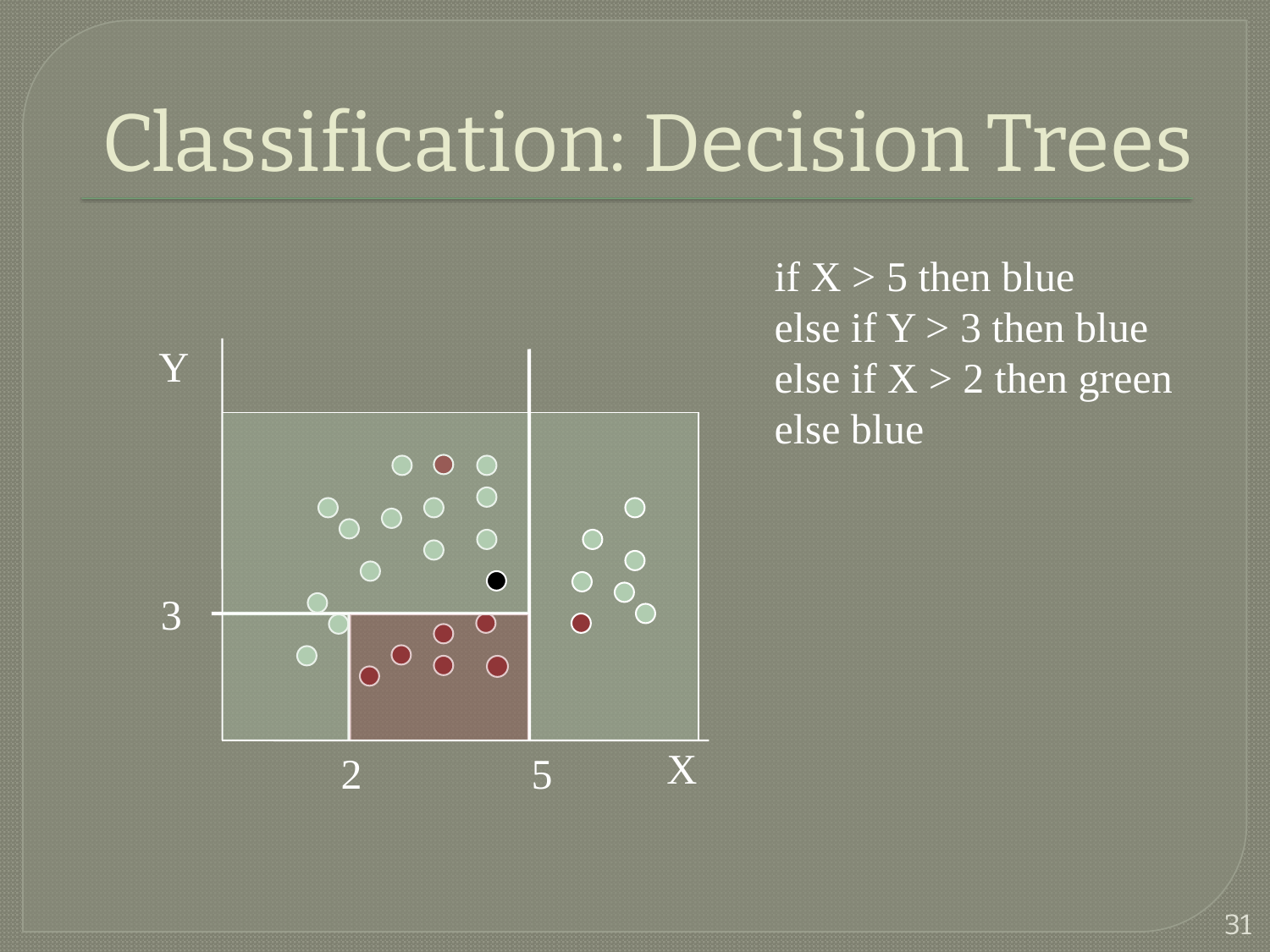

# Classification: Decision Trees
if X > 5 then blue
else if Y > 3 then blue
else if X > 2 then green
else blue
Y

3

X

2
5
31